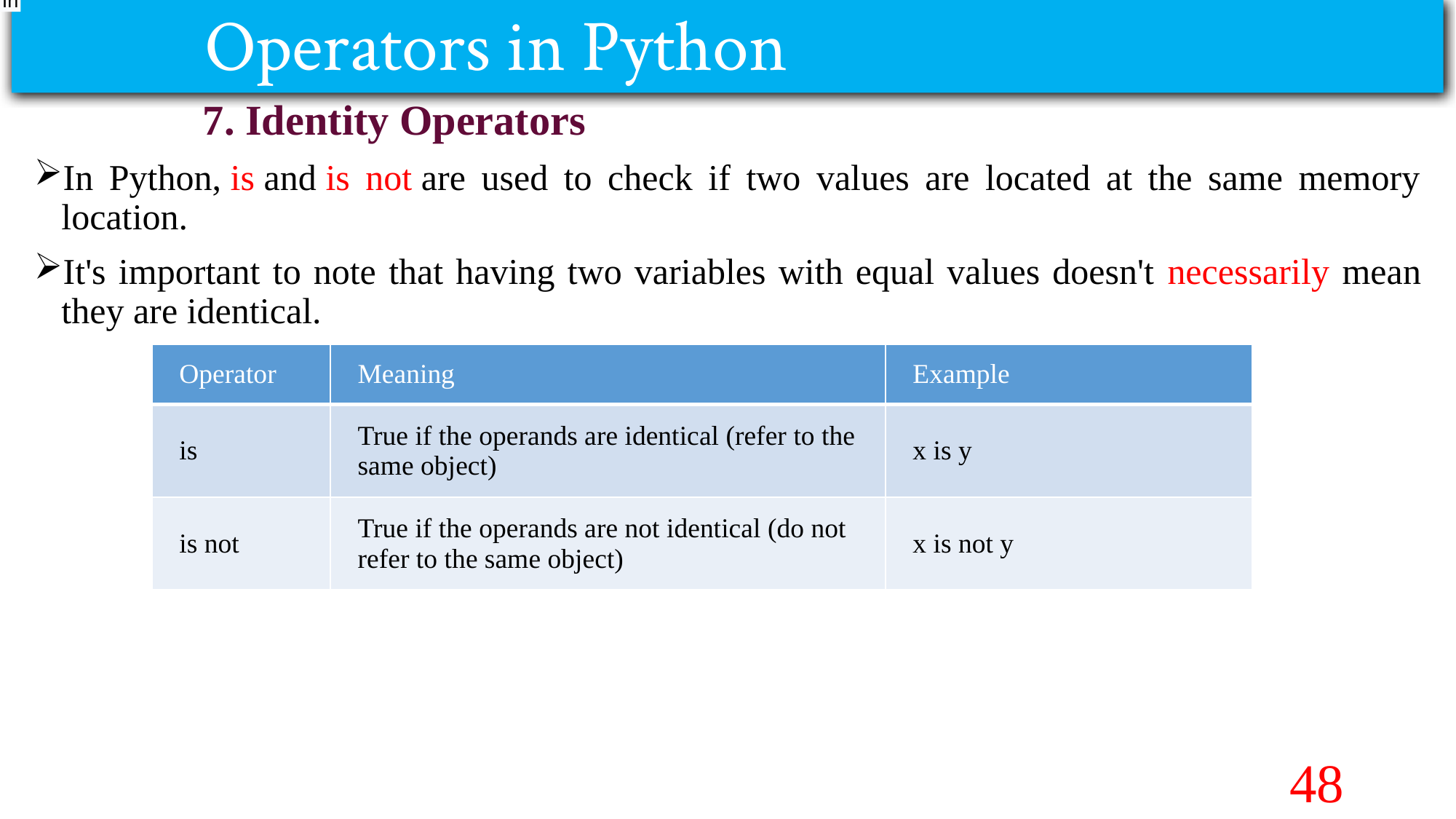

Operators in Python
In
                7. Identity Operators
In Python, is and is not are used to check if two values are located at the same memory location.
It's important to note that having two variables with equal values doesn't necessarily mean they are identical.

| Operator | Meaning | Example |
| --- | --- | --- |
| is | True if the operands are identical (refer to the same object) | x is y |
| is not | True if the operands are not identical (do not refer to the same object) | x is not y |
48